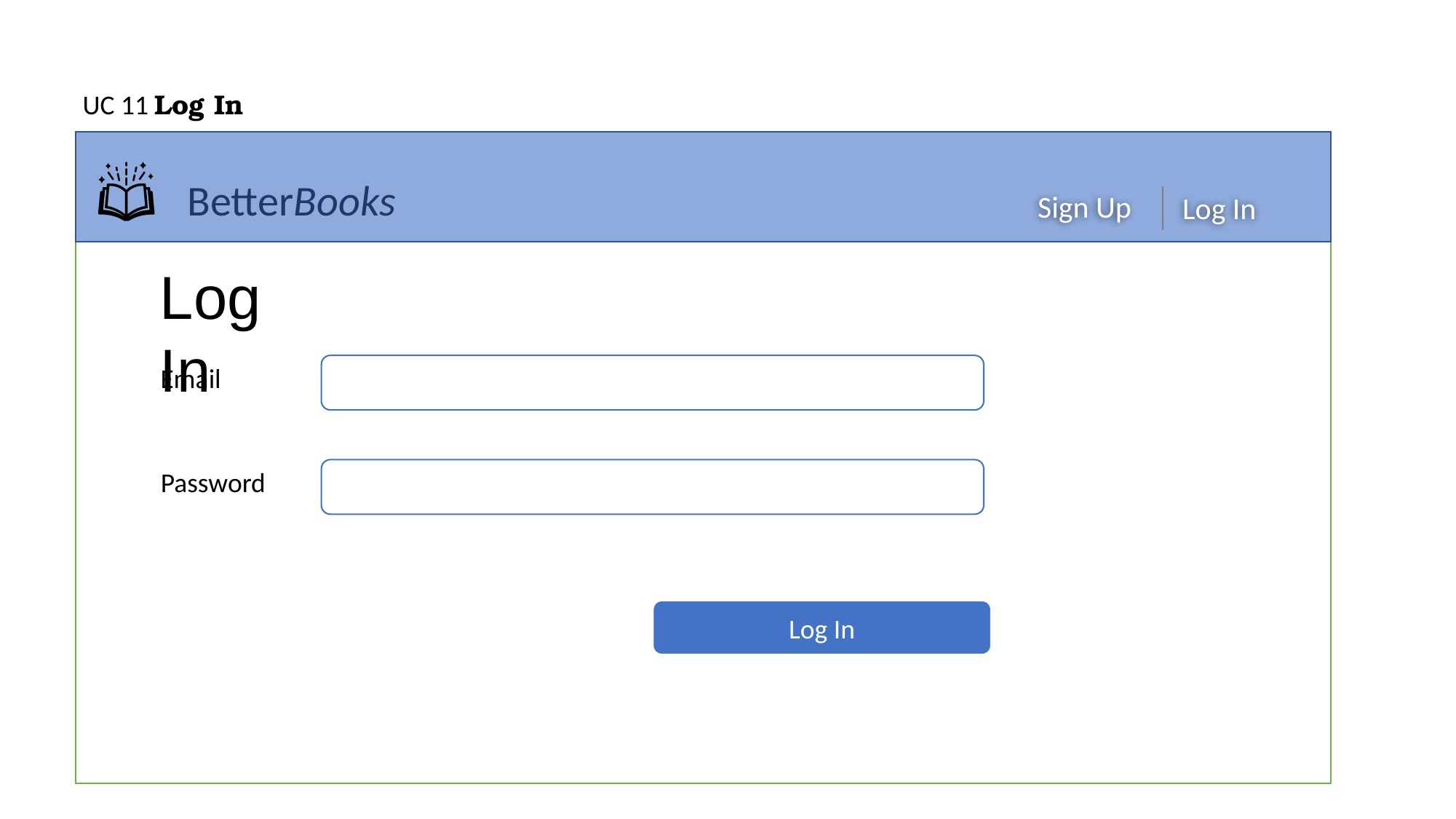

UC 11 Log In
Log In
Email

Password

Log In